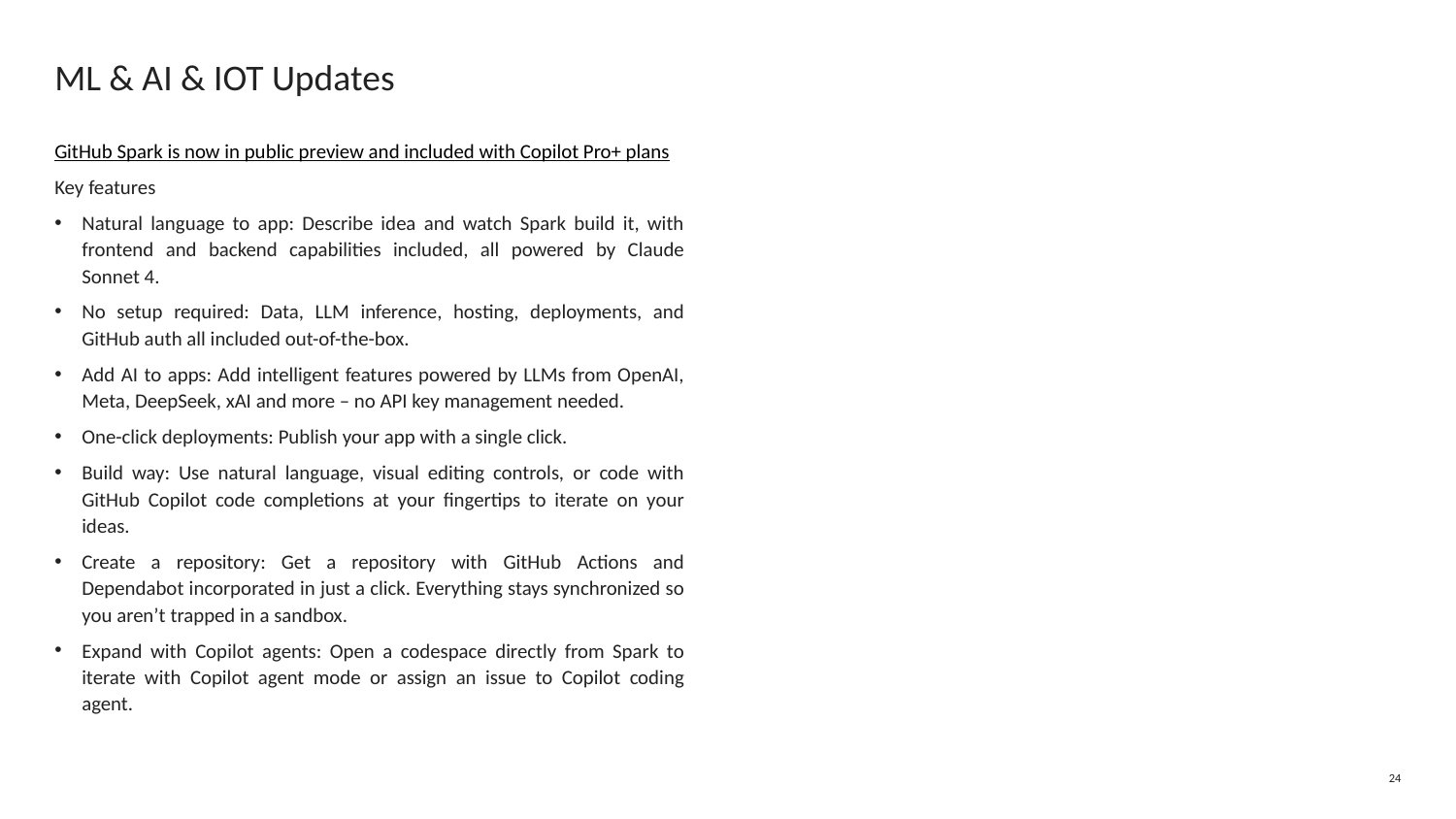

# ML & AI & IOT Updates
GitHub Spark is now in public preview and included with Copilot Pro+ plans
Key features
Natural language to app: Describe idea and watch Spark build it, with frontend and backend capabilities included, all powered by Claude Sonnet 4.
No setup required: Data, LLM inference, hosting, deployments, and GitHub auth all included out-of-the-box.
Add AI to apps: Add intelligent features powered by LLMs from OpenAI, Meta, DeepSeek, xAI and more – no API key management needed.
One-click deployments: Publish your app with a single click.
Build way: Use natural language, visual editing controls, or code with GitHub Copilot code completions at your fingertips to iterate on your ideas.
Create a repository: Get a repository with GitHub Actions and Dependabot incorporated in just a click. Everything stays synchronized so you aren’t trapped in a sandbox.
Expand with Copilot agents: Open a codespace directly from Spark to iterate with Copilot agent mode or assign an issue to Copilot coding agent.